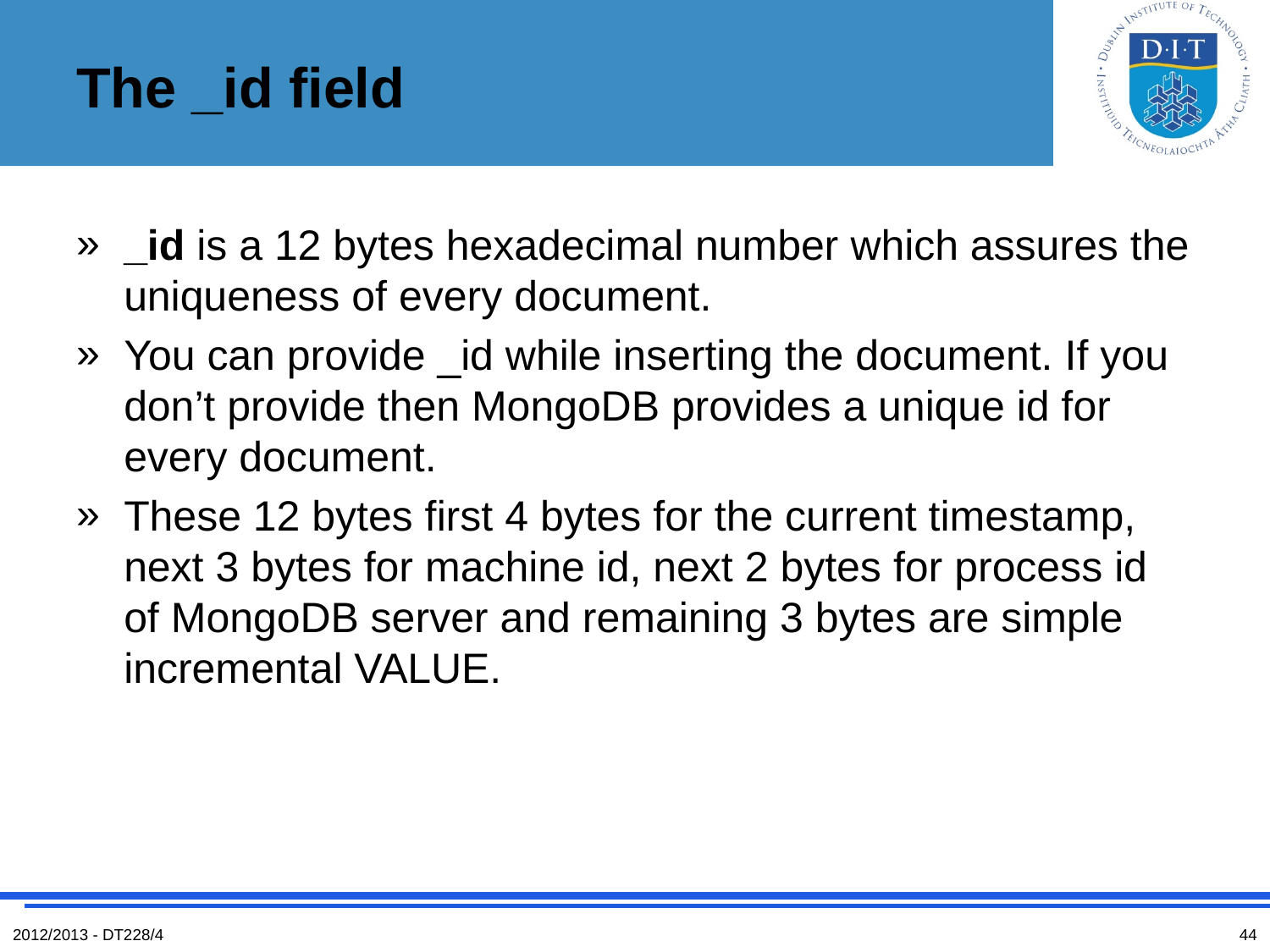

# The _id field
_id is a 12 bytes hexadecimal number which assures the uniqueness of every document.
You can provide _id while inserting the document. If you don’t provide then MongoDB provides a unique id for every document.
These 12 bytes first 4 bytes for the current timestamp, next 3 bytes for machine id, next 2 bytes for process id of MongoDB server and remaining 3 bytes are simple incremental VALUE.
2012/2013 - DT228/4
44